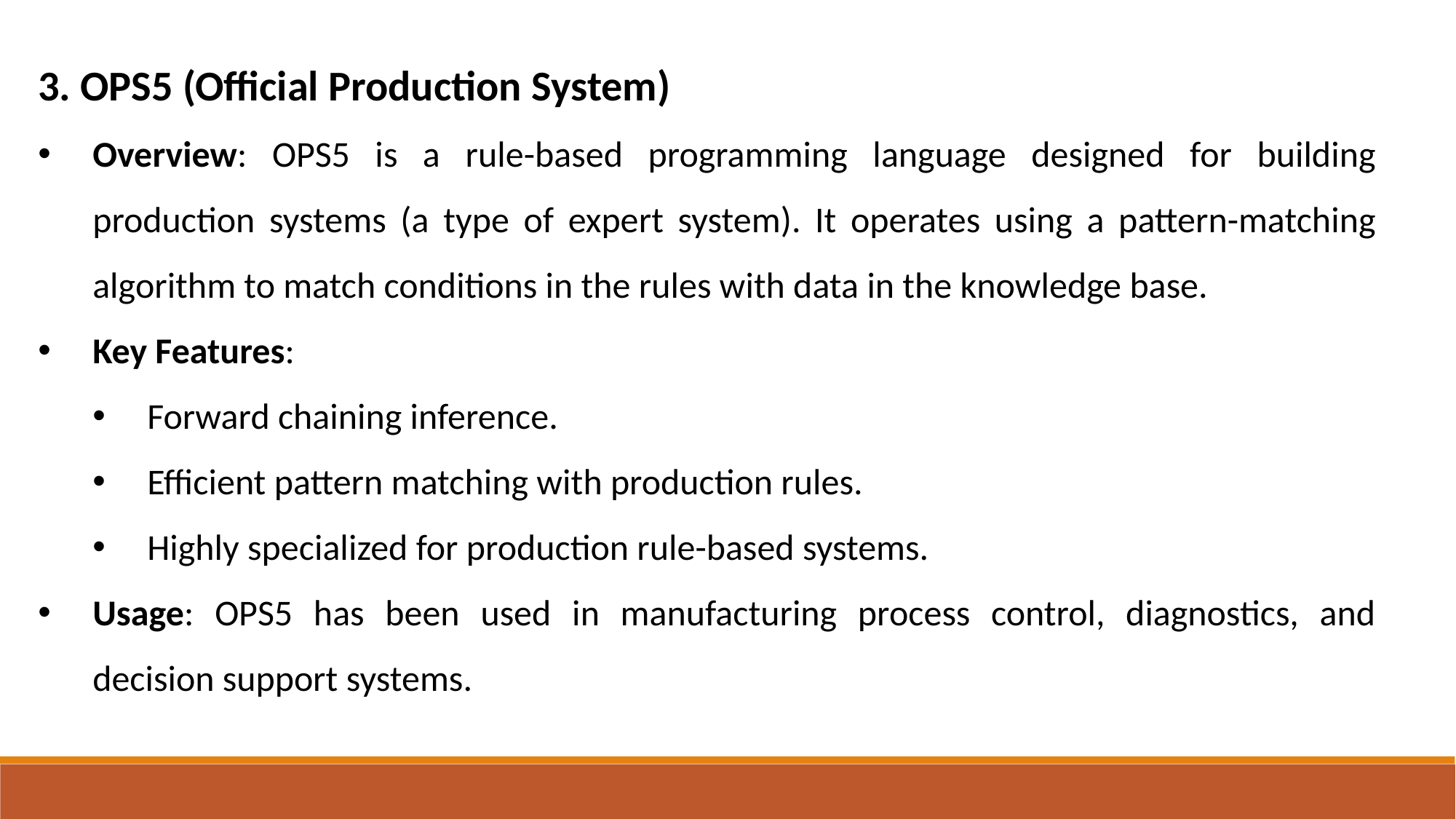

3. OPS5 (Official Production System)
Overview: OPS5 is a rule-based programming language designed for building production systems (a type of expert system). It operates using a pattern-matching algorithm to match conditions in the rules with data in the knowledge base.
Key Features:
Forward chaining inference.
Efficient pattern matching with production rules.
Highly specialized for production rule-based systems.
Usage: OPS5 has been used in manufacturing process control, diagnostics, and decision support systems.